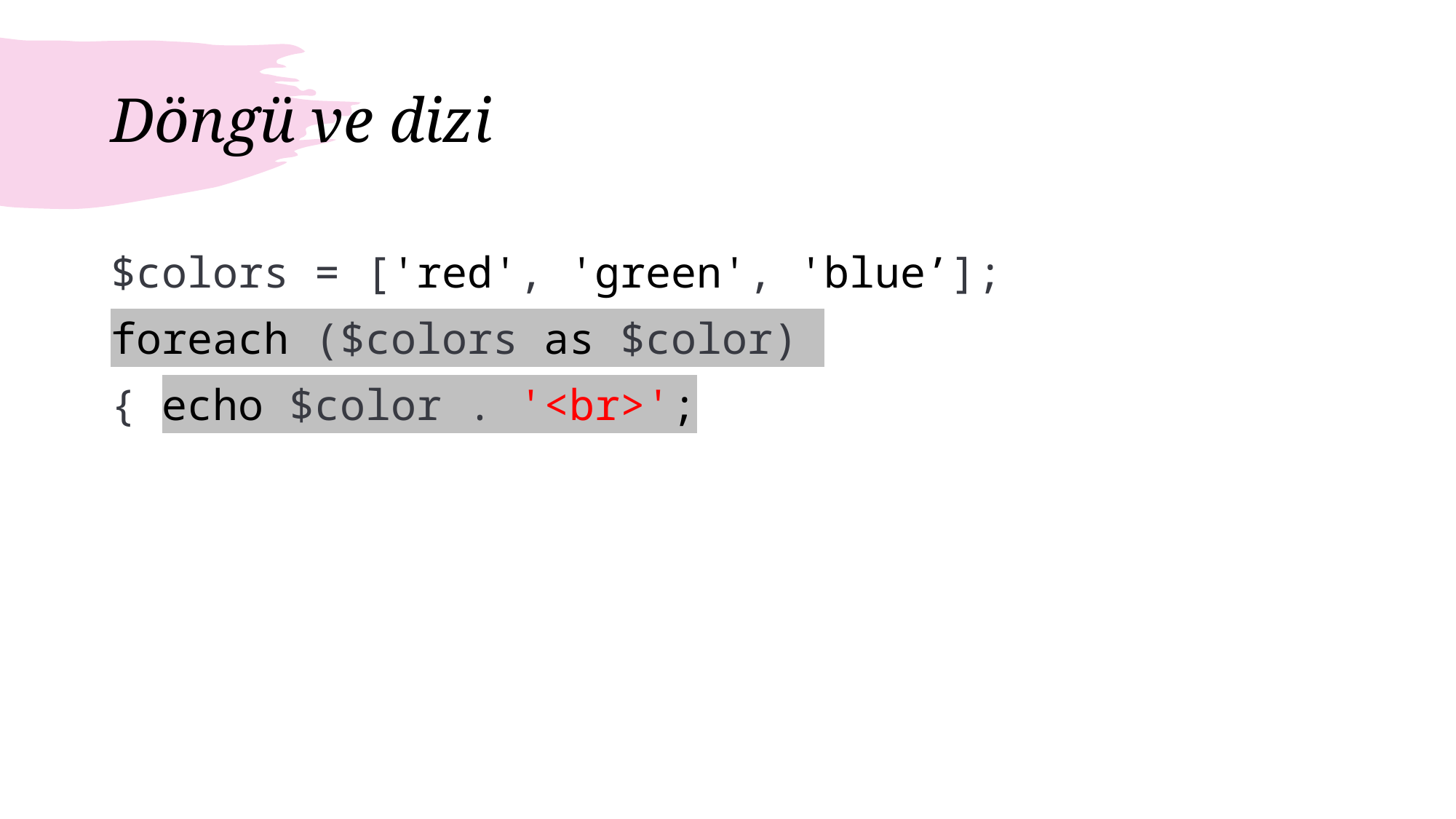

# Döngü ve dizi
$colors = ['red', 'green', 'blue’];
foreach ($colors as $color)
{ echo $color . '<br>';